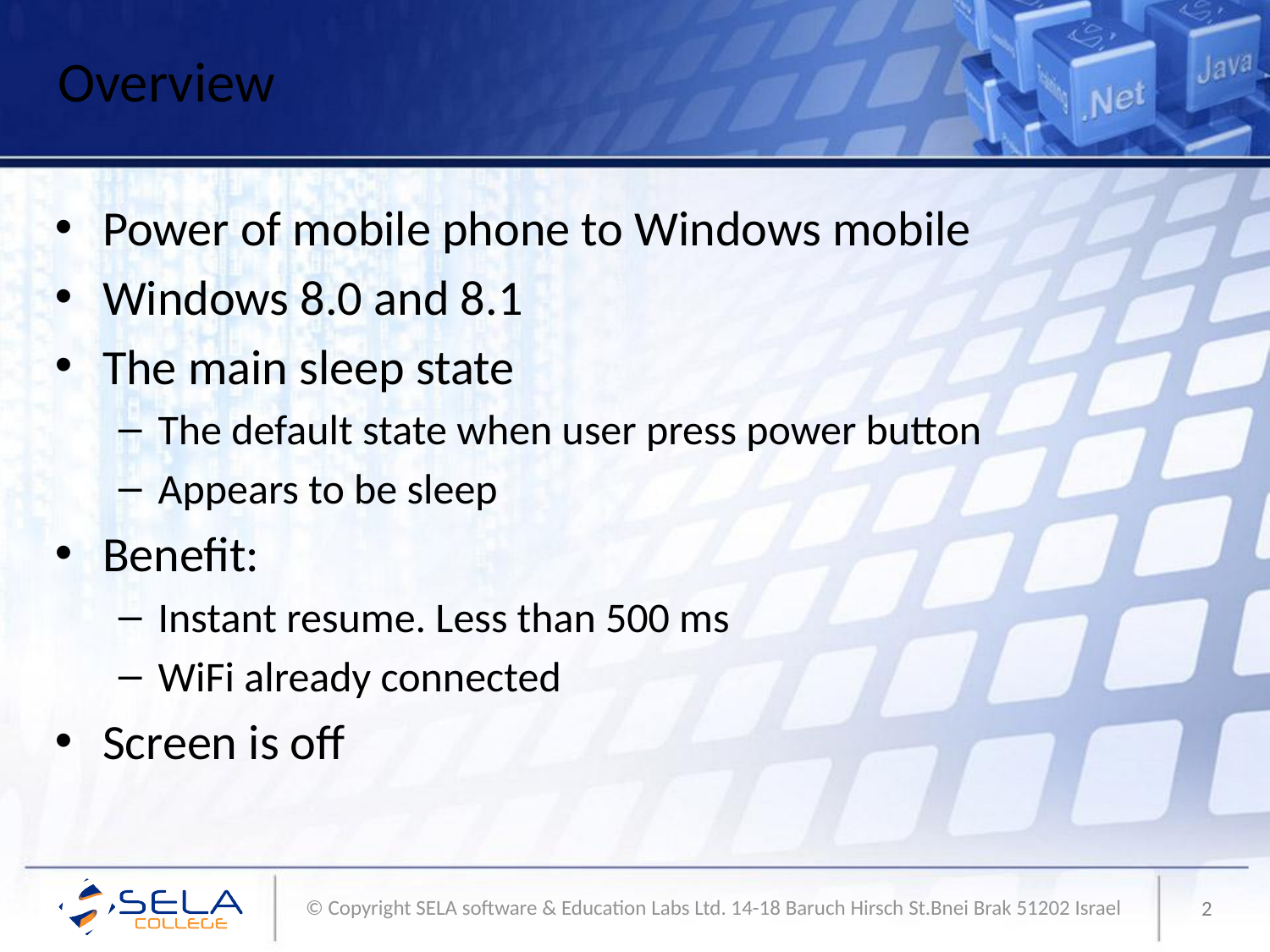

# Overview
Power of mobile phone to Windows mobile
Windows 8.0 and 8.1
The main sleep state
The default state when user press power button
Appears to be sleep
Benefit:
Instant resume. Less than 500 ms
WiFi already connected
Screen is off
2
© Copyright SELA software & Education Labs Ltd. 14-18 Baruch Hirsch St.Bnei Brak 51202 Israel